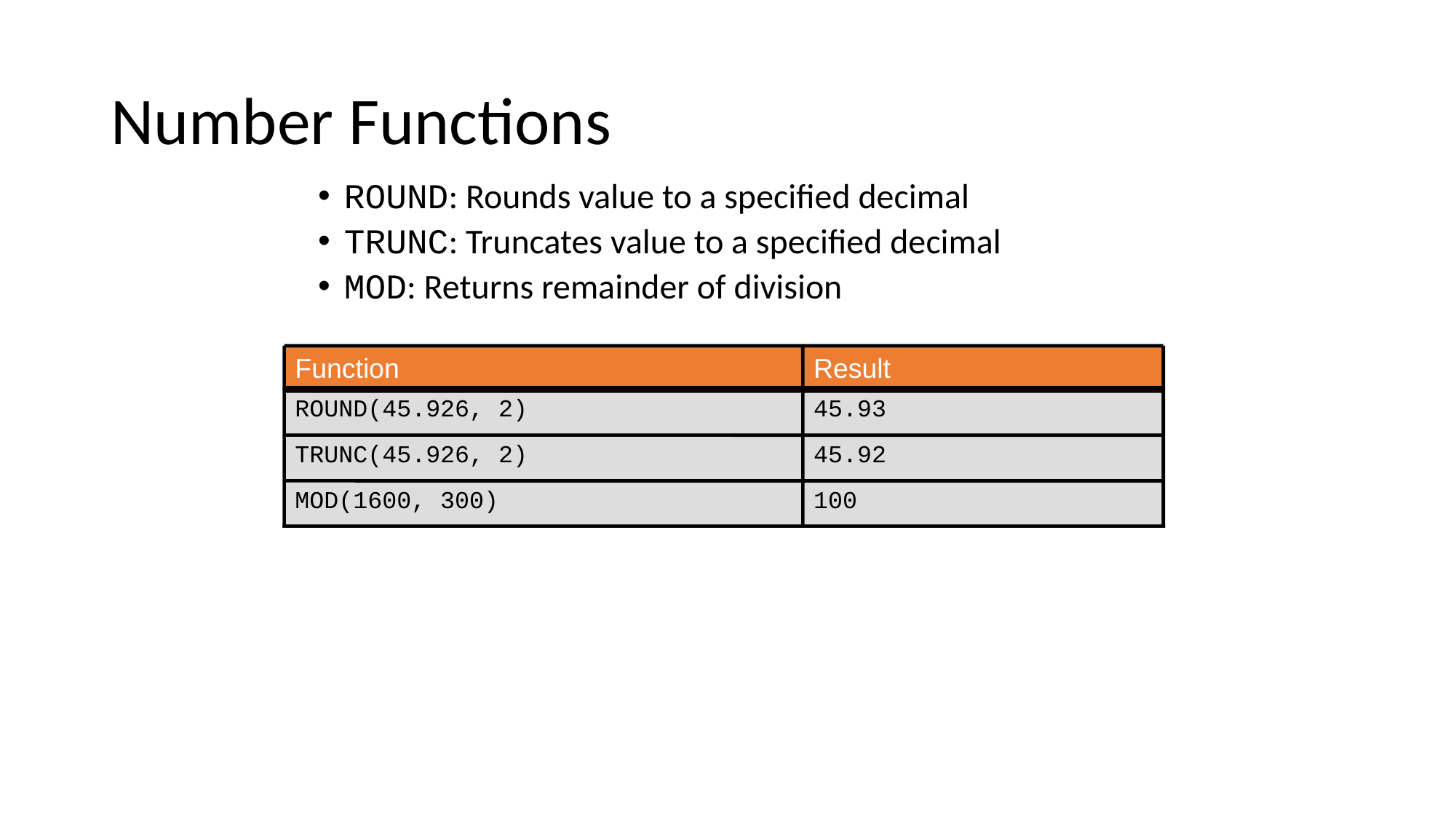

# Number Functions
ROUND: Rounds value to a specified decimal
TRUNC: Truncates value to a specified decimal
MOD: Returns remainder of division

Function

Result

ROUND(45.926, 2)

45.93

TRUNC(45.926, 2)
45.92

MOD(1600, 300)
100